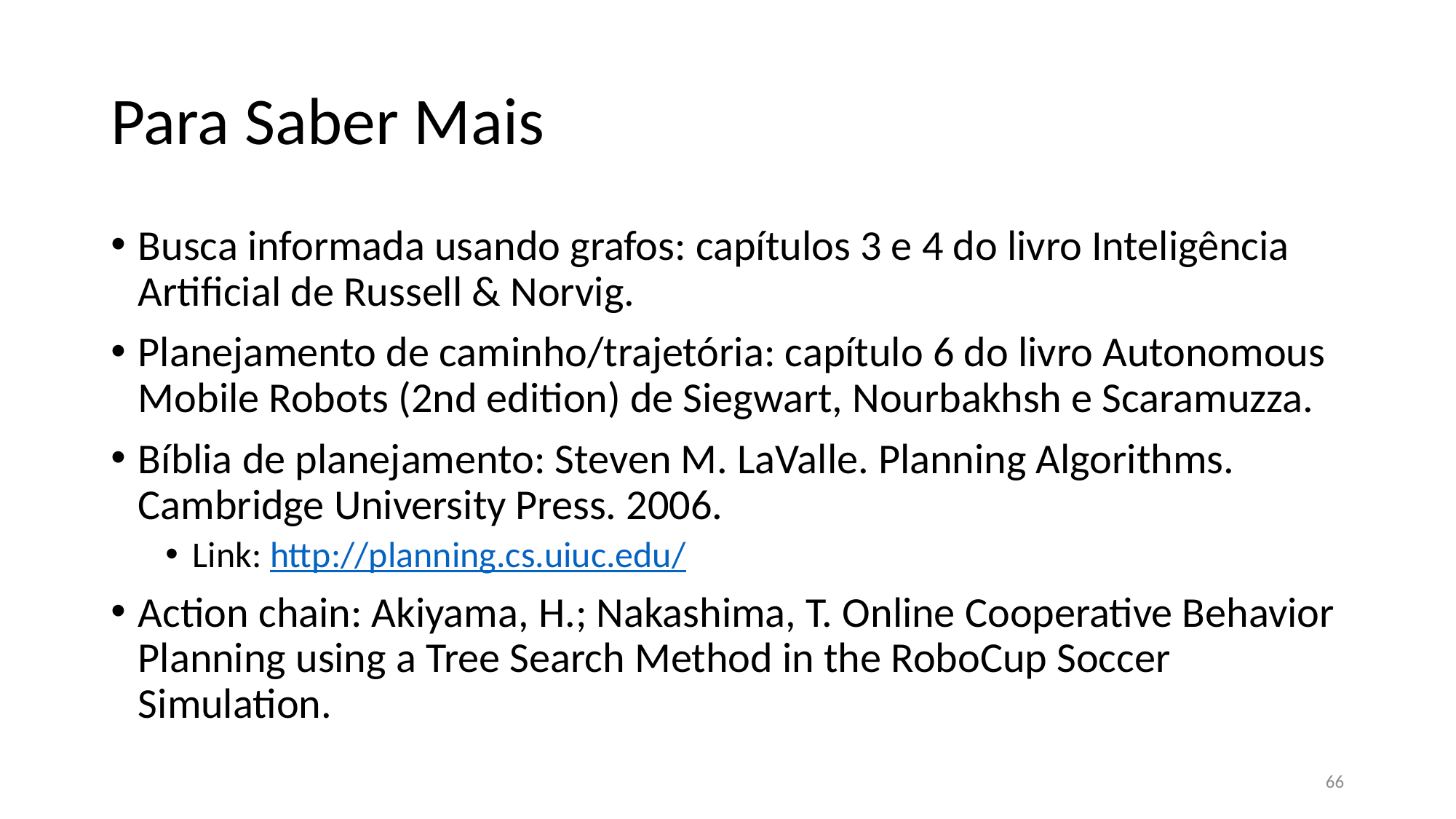

# Para Saber Mais
Busca informada usando grafos: capítulos 3 e 4 do livro Inteligência Artificial de Russell & Norvig.
Planejamento de caminho/trajetória: capítulo 6 do livro Autonomous Mobile Robots (2nd edition) de Siegwart, Nourbakhsh e Scaramuzza.
Bíblia de planejamento: Steven M. LaValle. Planning Algorithms. Cambridge University Press. 2006.
Link: http://planning.cs.uiuc.edu/
Action chain: Akiyama, H.; Nakashima, T. Online Cooperative Behavior Planning using a Tree Search Method in the RoboCup Soccer Simulation.
66